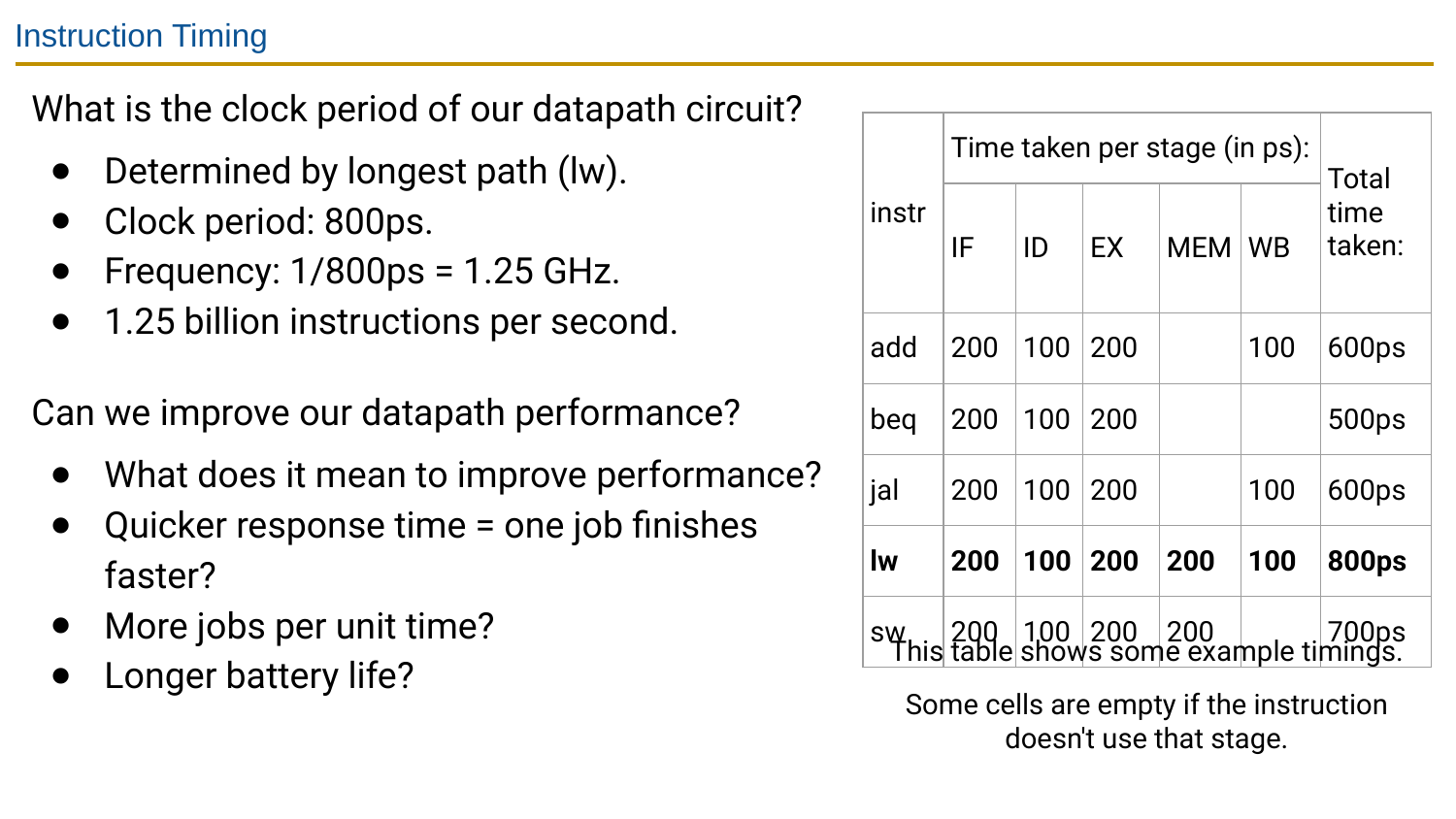

# Instruction Timing
What is the clock period of our datapath circuit?
Determined by longest path (lw).
Clock period: 800ps.
Frequency: 1/800ps = 1.25 GHz.
1.25 billion instructions per second.

Can we improve our datapath performance?
What does it mean to improve performance?
Quicker response time = one job finishes faster?
More jobs per unit time?
Longer battery life?
| instr | Time taken per stage (in ps): |  |  |  |  | Total time taken: |
| --- | --- | --- | --- | --- | --- | --- |
|  | IF | ID | EX | MEM | WB |  |
| add | 200 | 100 | 200 |  | 100 | 600ps |
| beq | 200 | 100 | 200 |  |  | 500ps |
| jal | 200 | 100 | 200 |  | 100 | 600ps |
| lw | 200 | 100 | 200 | 200 | 100 | 800ps |
| sw | 200 | 100 | 200 | 200 |  | 700ps |
This table shows some example timings.
Some cells are empty if the instruction doesn't use that stage.